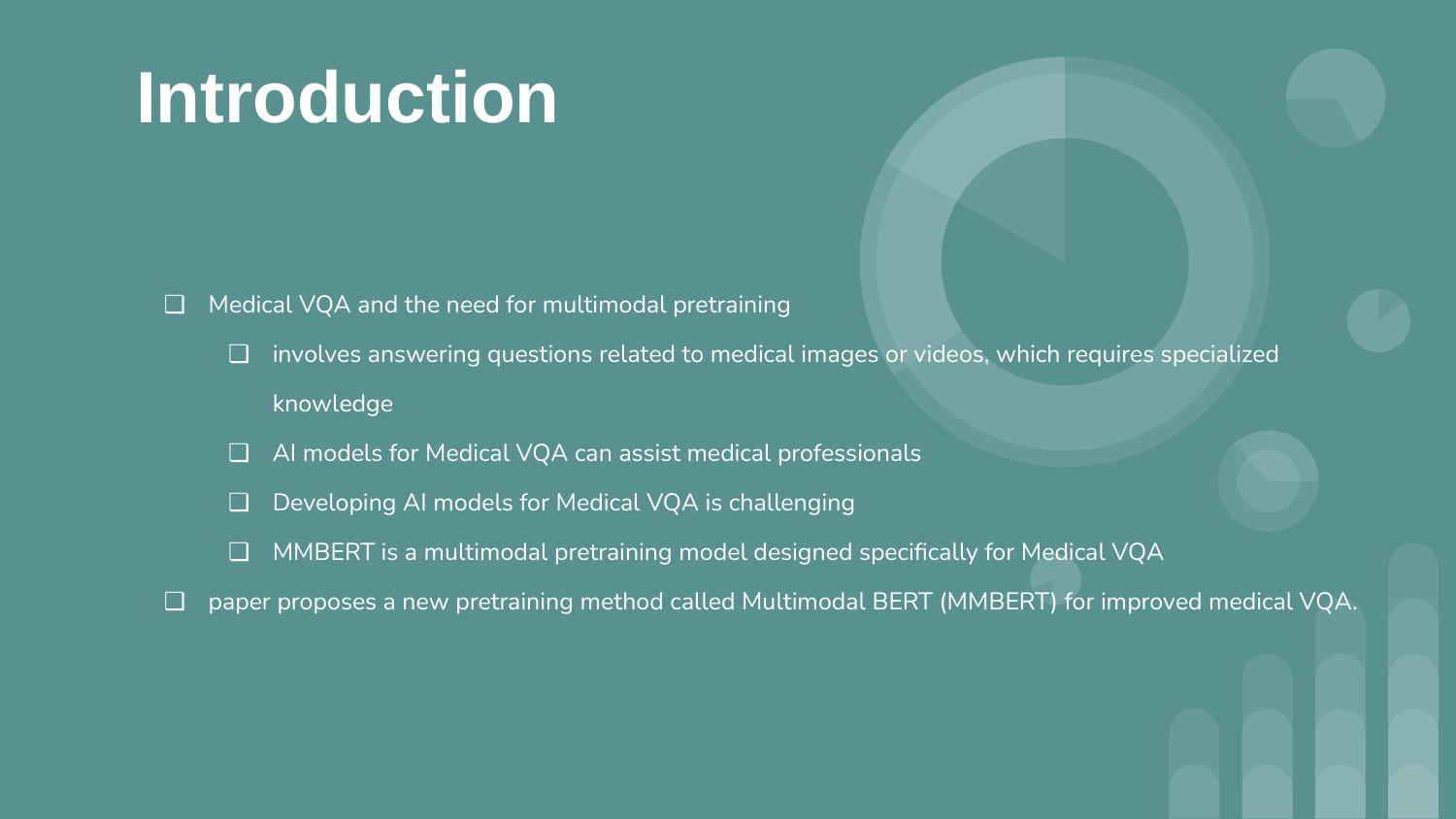

# Introduction
Medical VQA and the need for multimodal pretraining
involves answering questions related to medical images or videos, which requires specialized knowledge
AI models for Medical VQA can assist medical professionals
Developing AI models for Medical VQA is challenging
MMBERT is a multimodal pretraining model designed specifically for Medical VQA
paper proposes a new pretraining method called Multimodal BERT (MMBERT) for improved medical VQA.